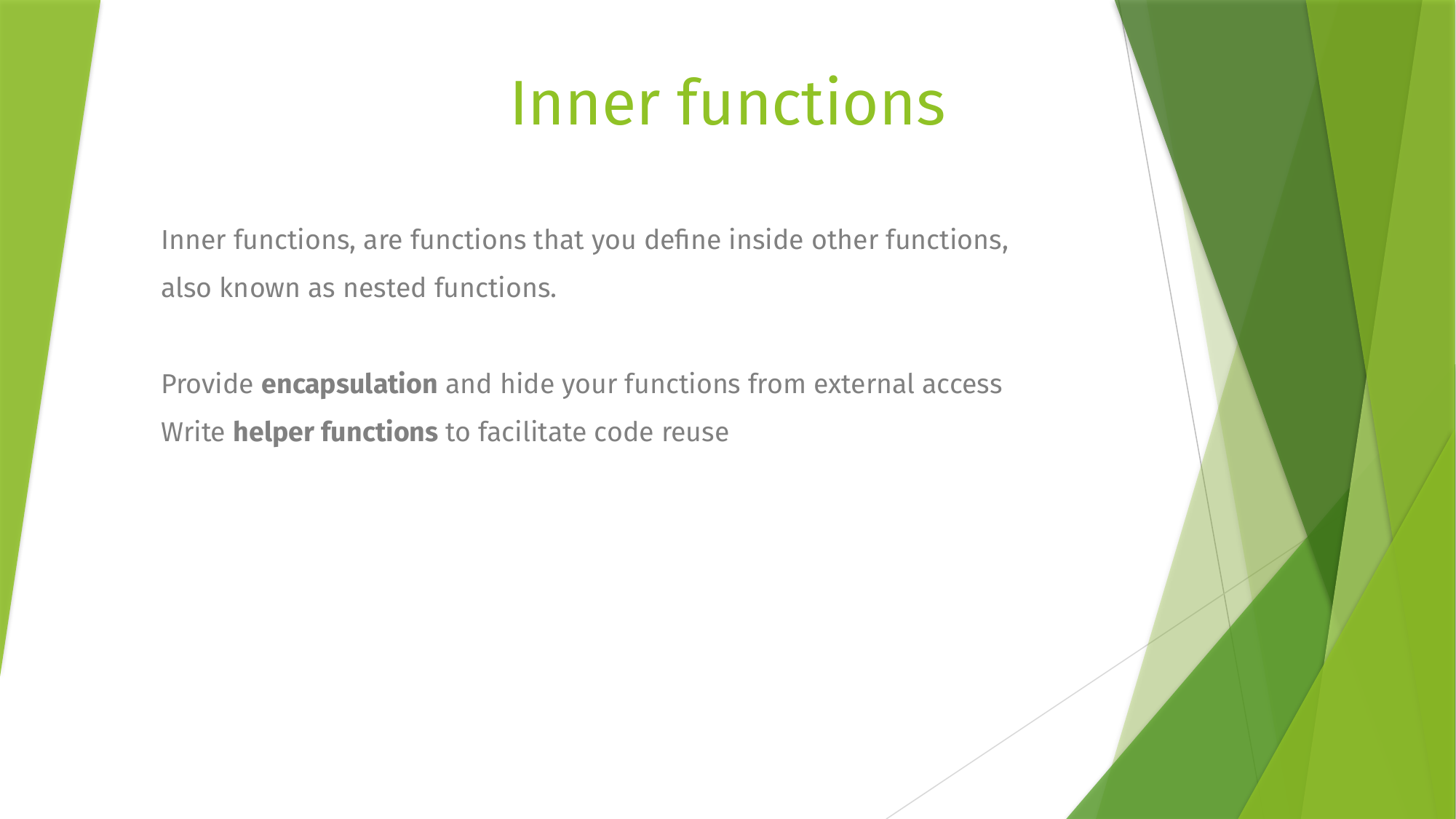

# Inner functions
Inner functions, are functions that you define inside other functions,
also known as nested functions.

Provide encapsulation and hide your functions from external access
Write helper functions to facilitate code reuse